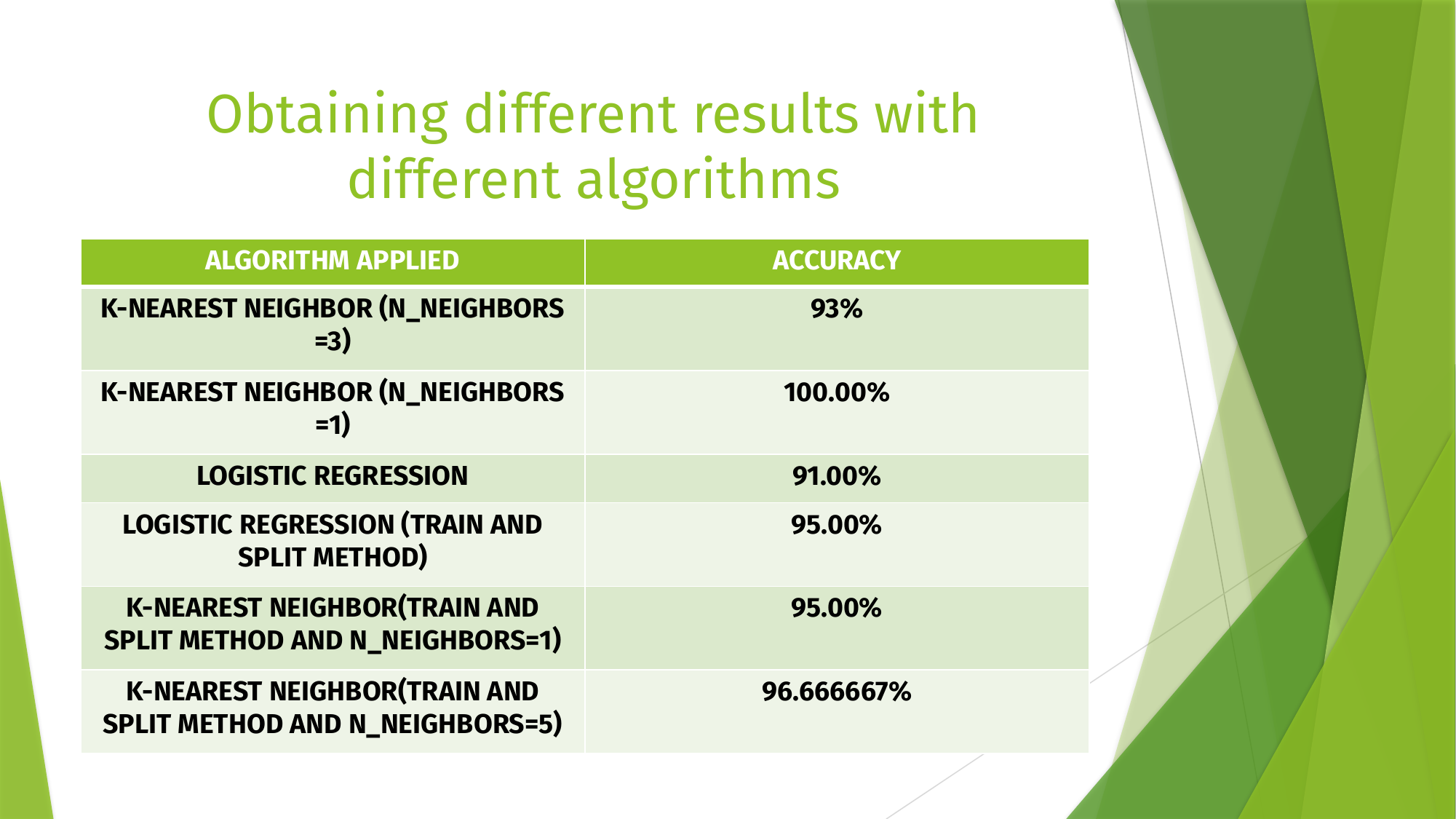

# Obtaining different results with different algorithms
| ALGORITHM APPLIED | ACCURACY |
| --- | --- |
| K-NEAREST NEIGHBOR (N\_NEIGHBORS =3) | 93% |
| K-NEAREST NEIGHBOR (N\_NEIGHBORS =1) | 100.00% |
| LOGISTIC REGRESSION | 91.00% |
| LOGISTIC REGRESSION (TRAIN AND SPLIT METHOD) | 95.00% |
| K-NEAREST NEIGHBOR(TRAIN AND SPLIT METHOD AND N\_NEIGHBORS=1) | 95.00% |
| K-NEAREST NEIGHBOR(TRAIN AND SPLIT METHOD AND N\_NEIGHBORS=5) | 96.666667% |